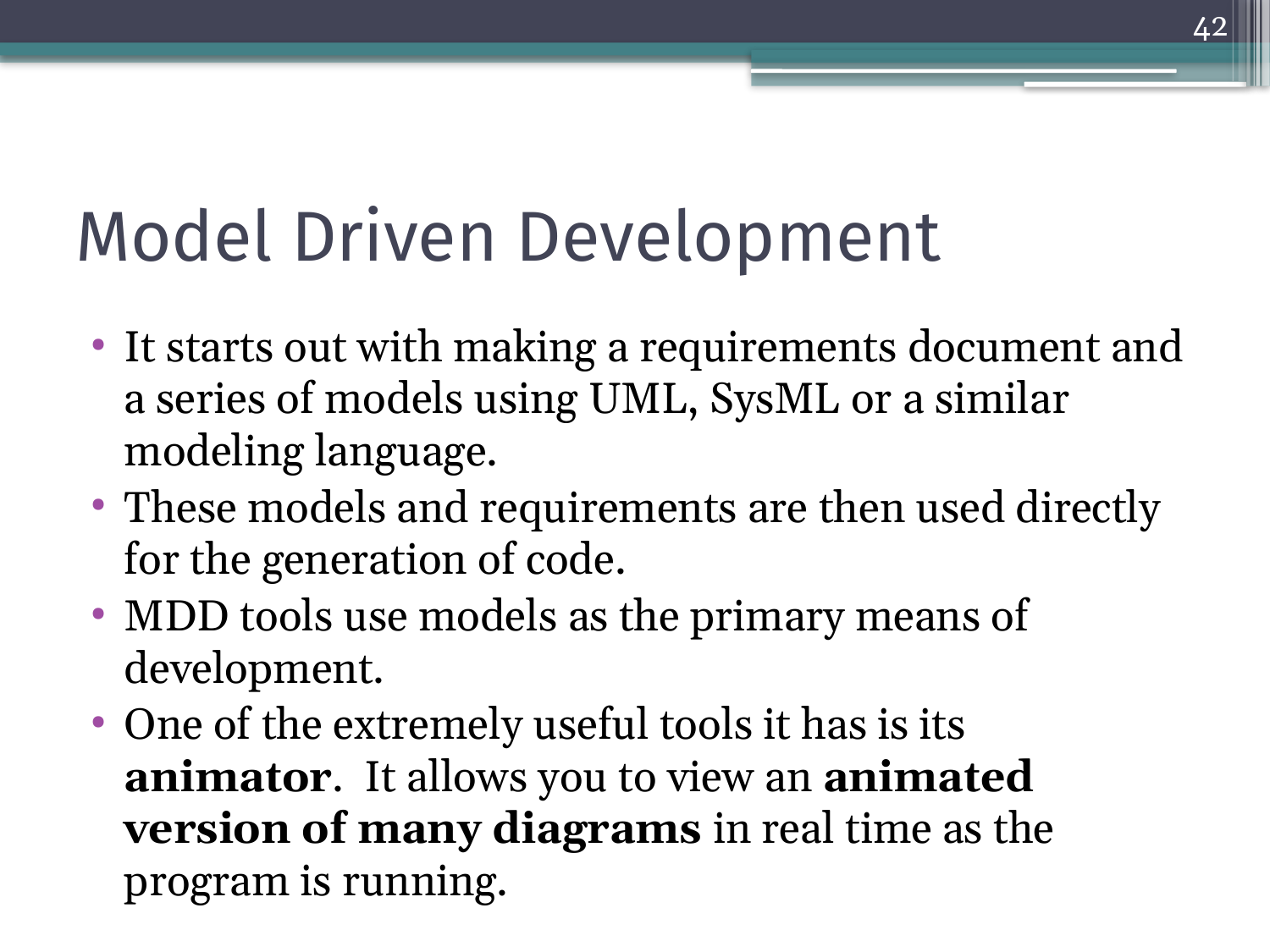

42
# Model Driven Development
It starts out with making a requirements document and a series of models using UML, SysML or a similar modeling language.
These models and requirements are then used directly for the generation of code.
MDD tools use models as the primary means of development.
One of the extremely useful tools it has is its animator.  It allows you to view an animated version of many diagrams in real time as the program is running.